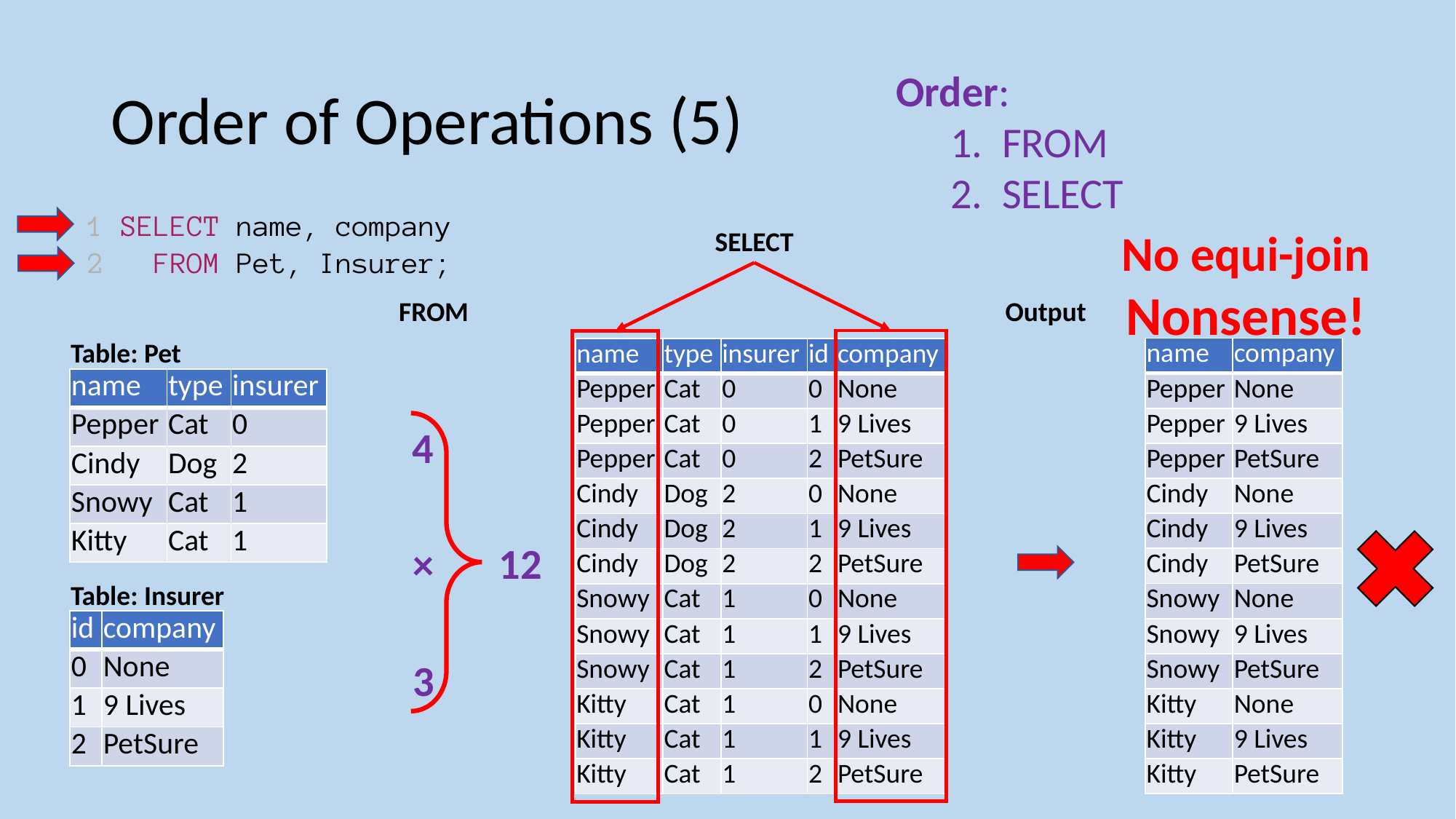

# Order of Operations (5)
Order:
1.  FROM
2.  SELECT
1 SELECT name, company
2   FROM Pet, Insurer;

No equi-join
Nonsense!
SELECT

FROM
Output
Table: Pet

| name | company |
| --- | --- |
| Pepper | None |
| Pepper | 9 Lives |
| Pepper | PetSure |
| Cindy | None |
| Cindy | 9 Lives |
| Cindy | PetSure |
| Snowy | None |
| Snowy | 9 Lives |
| Snowy | PetSure |
| Kitty | None |
| Kitty | 9 Lives |
| Kitty | PetSure |
| name | type | insurer | id | company |
| --- | --- | --- | --- | --- |
| Pepper | Cat | 0 | 0 | None |
| Pepper | Cat | 0 | 1 | 9 Lives |
| Pepper | Cat | 0 | 2 | PetSure |
| Cindy | Dog | 2 | 0 | None |
| Cindy | Dog | 2 | 1 | 9 Lives |
| Cindy | Dog | 2 | 2 | PetSure |
| Snowy | Cat | 1 | 0 | None |
| Snowy | Cat | 1 | 1 | 9 Lives |
| Snowy | Cat | 1 | 2 | PetSure |
| Kitty | Cat | 1 | 0 | None |
| Kitty | Cat | 1 | 1 | 9 Lives |
| Kitty | Cat | 1 | 2 | PetSure |
| name | type | insurer |
| --- | --- | --- |
| Pepper | Cat | 0 |
| Cindy | Dog | 2 |
| Snowy | Cat | 1 |
| Kitty | Cat | 1 |

4

12
×

Table: Insurer
| id | company |
| --- | --- |
| 0 | None |
| 1 | 9 Lives |
| 2 | PetSure |
3